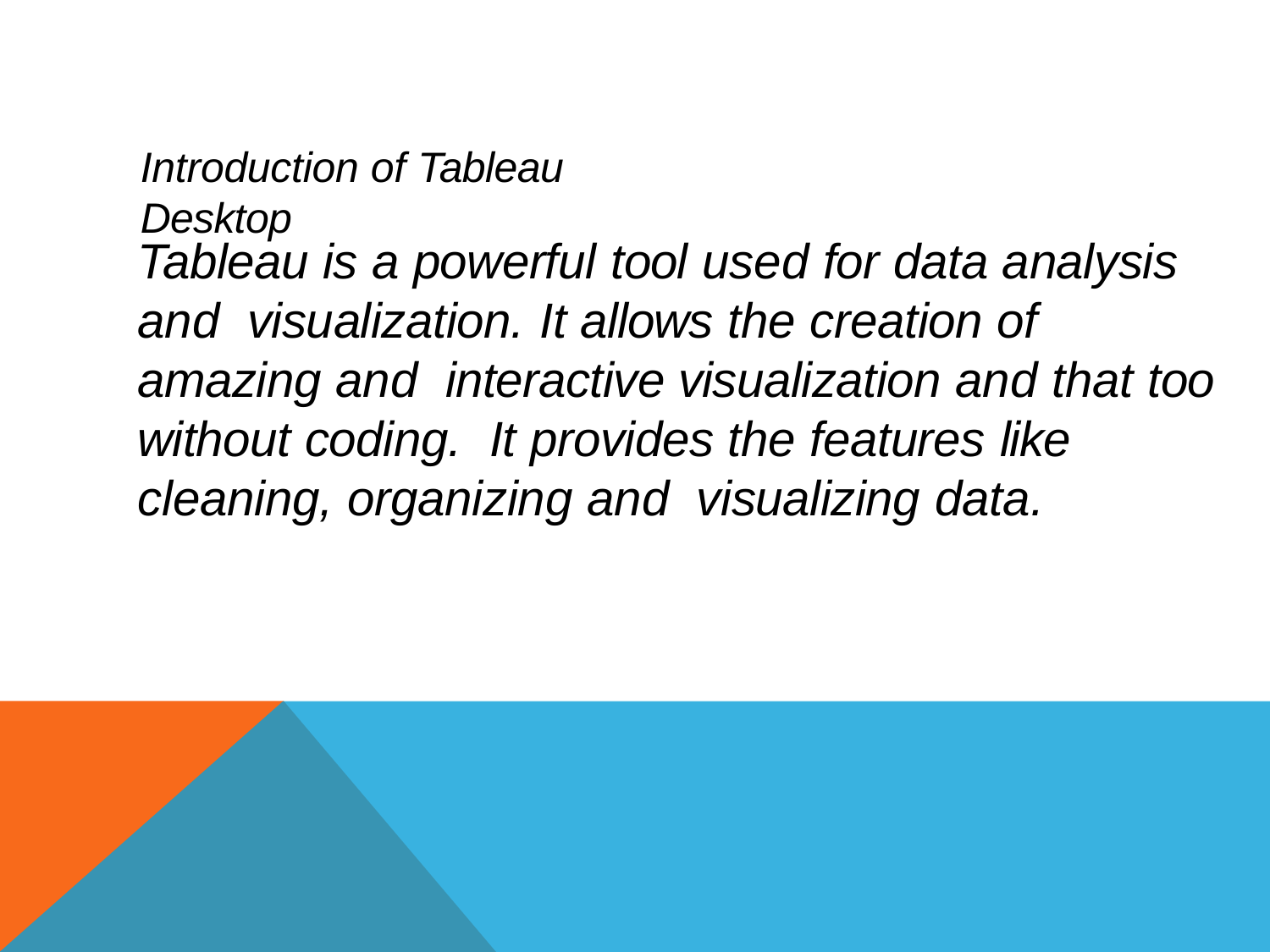

# Introduction of Tableau Desktop
Tableau is a powerful tool used for data analysis and  visualization. It allows the creation of amazing and  interactive visualization and that too without coding.  It provides the features like cleaning, organizing and  visualizing data.